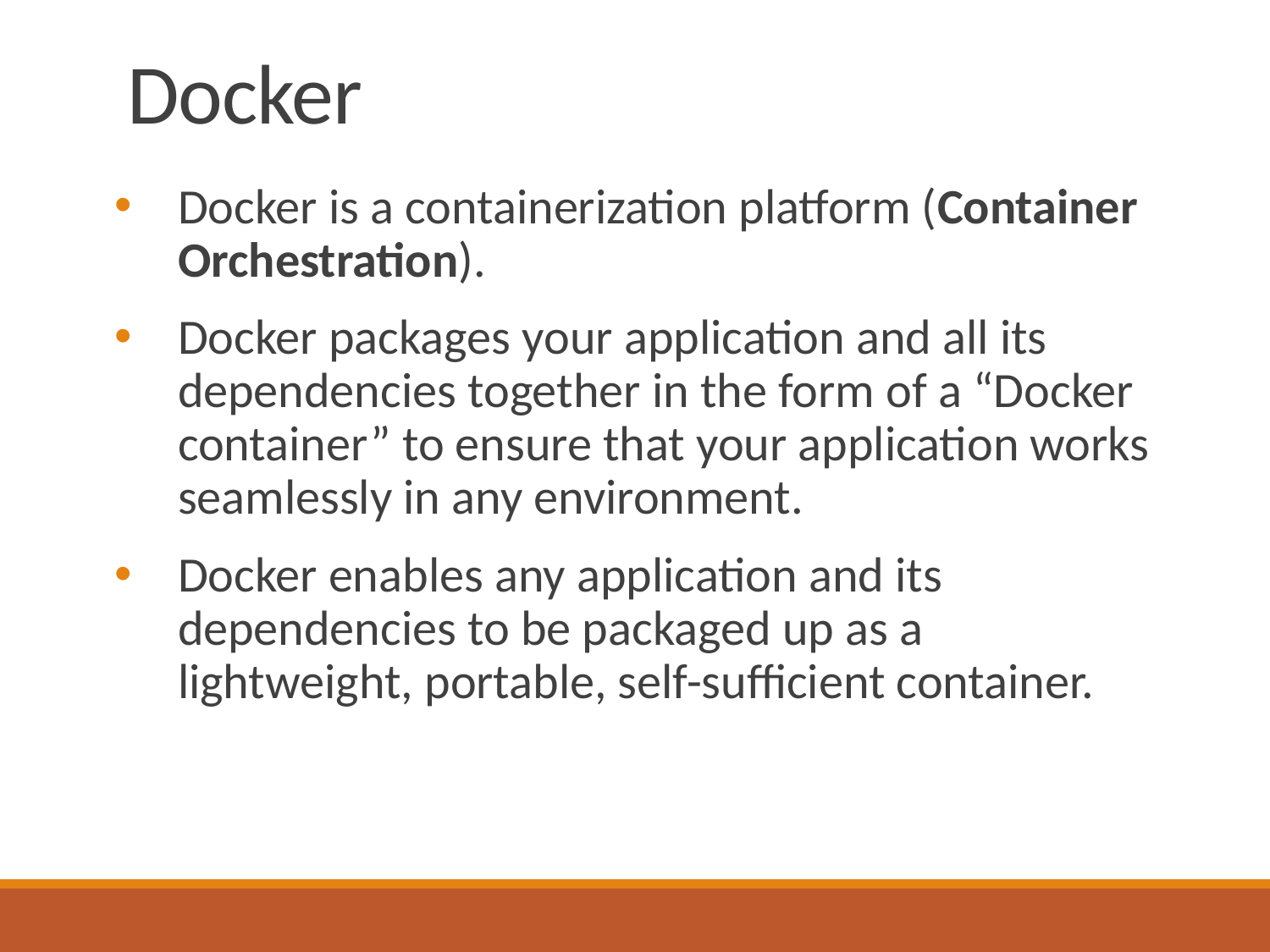

# Docker
Docker is a containerization platform (Container Orchestration).
Docker packages your application and all its dependencies together in the form of a “Docker container” to ensure that your application works seamlessly in any environment.
Docker enables any application and its dependencies to be packaged up as a lightweight, portable, self-sufficient container.